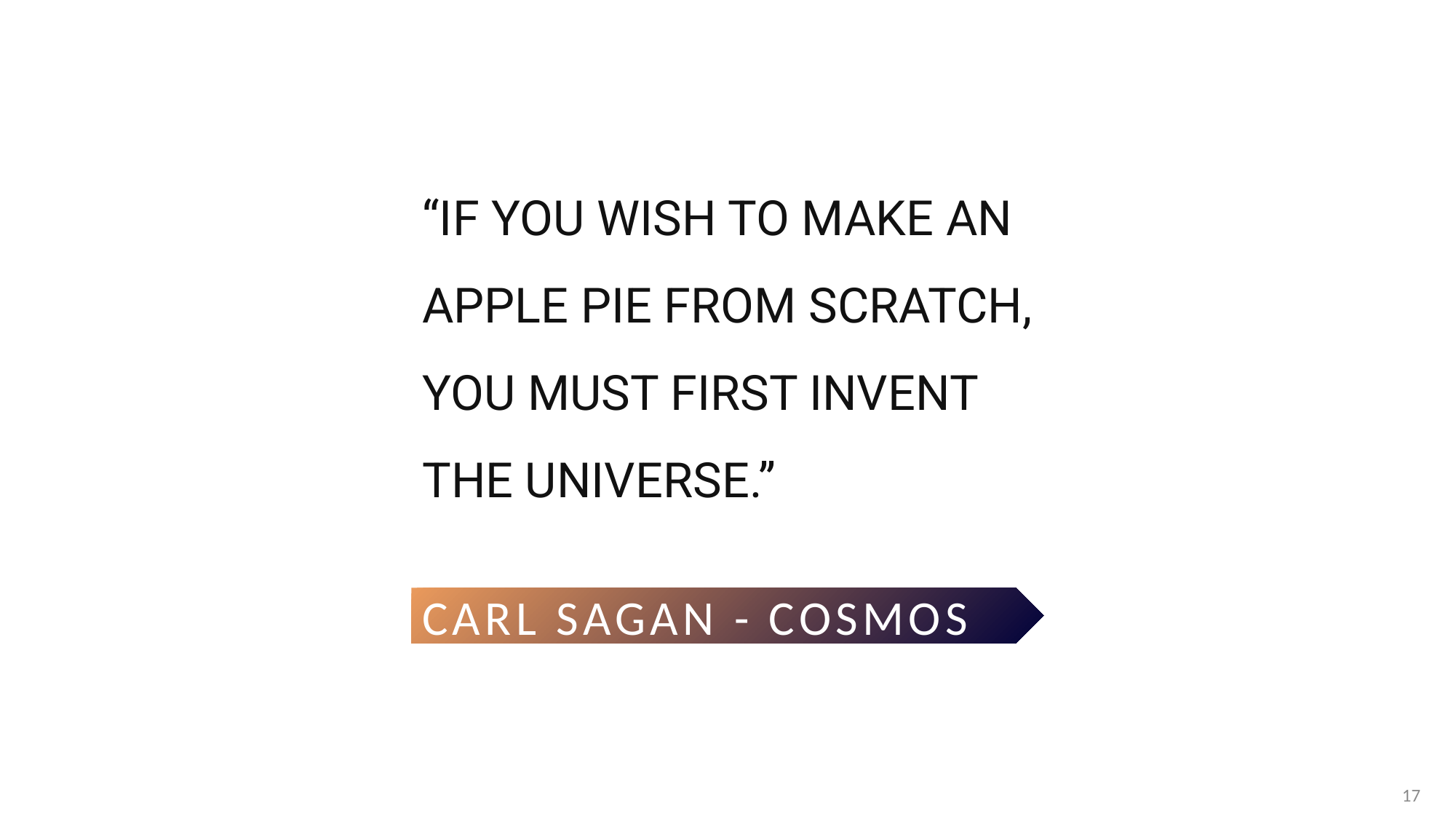

“If you wish to make an apple pie from scratch, you must first invent the universe.”

INPUTS
OUTPUTS
CARL SAGAN - COSMOS
17